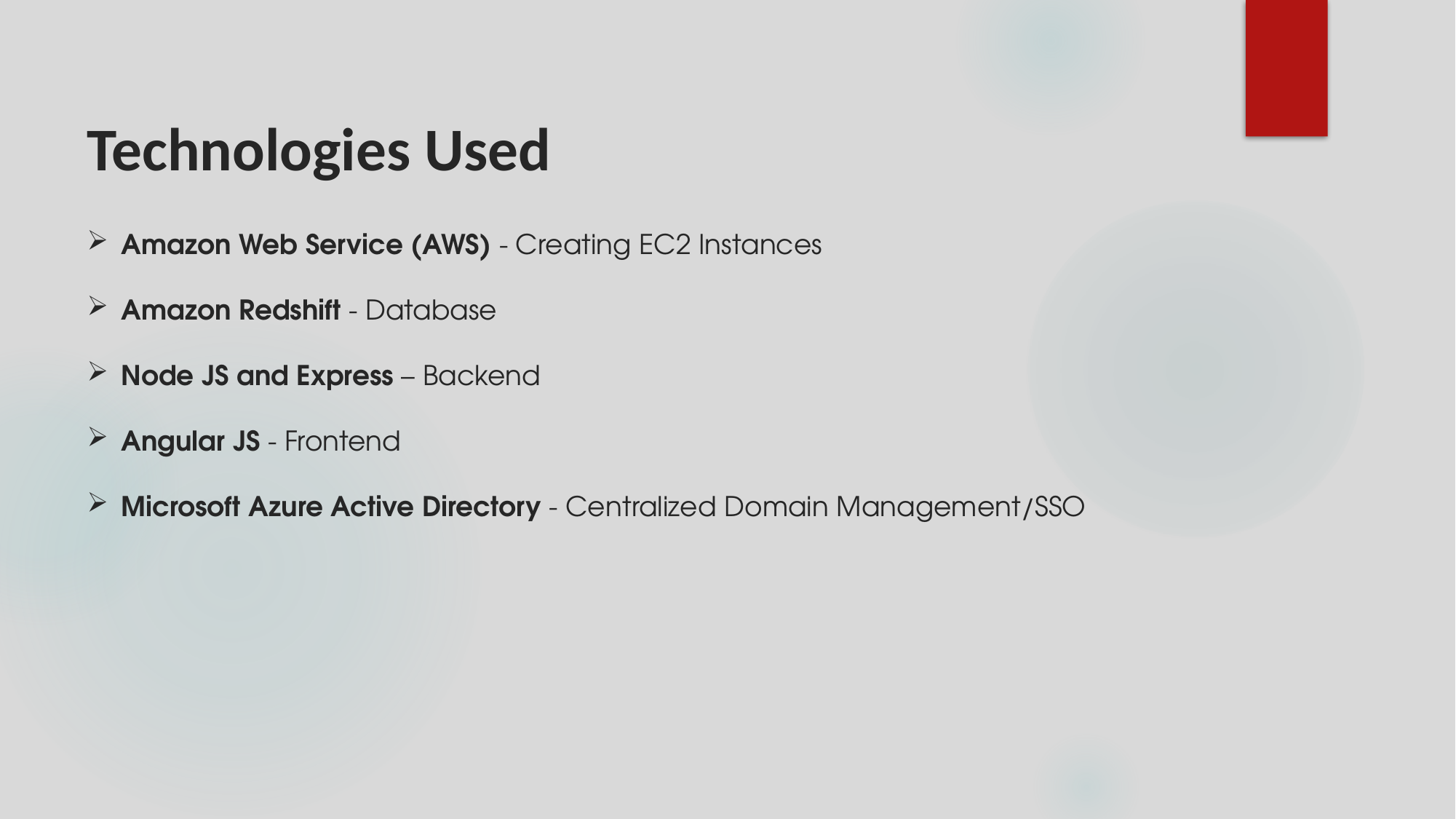

Technologies Used

Amazon Web Service (AWS) - Creating EC2 Instances

Amazon Redshift - Database

Node JS and Express – Backend

Angular JS - Frontend

Microsoft Azure Active Directory - Centralized Domain Management/SSO